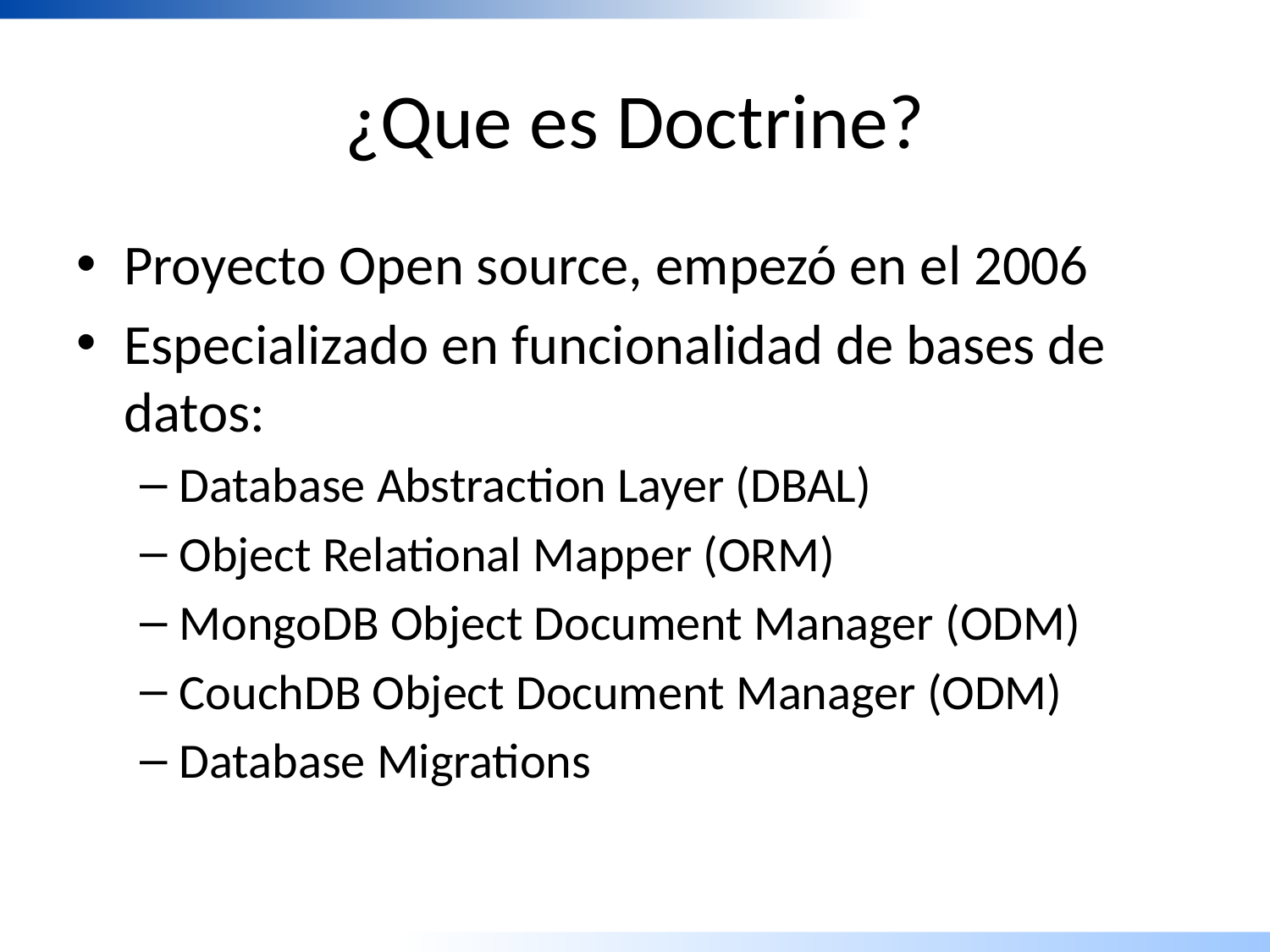

# ¿Que es Doctrine?
Proyecto Open source, empezó en el 2006
Especializado en funcionalidad de bases de datos:
Database Abstraction Layer (DBAL)
Object Relational Mapper (ORM)
MongoDB Object Document Manager (ODM)
CouchDB Object Document Manager (ODM)
Database Migrations